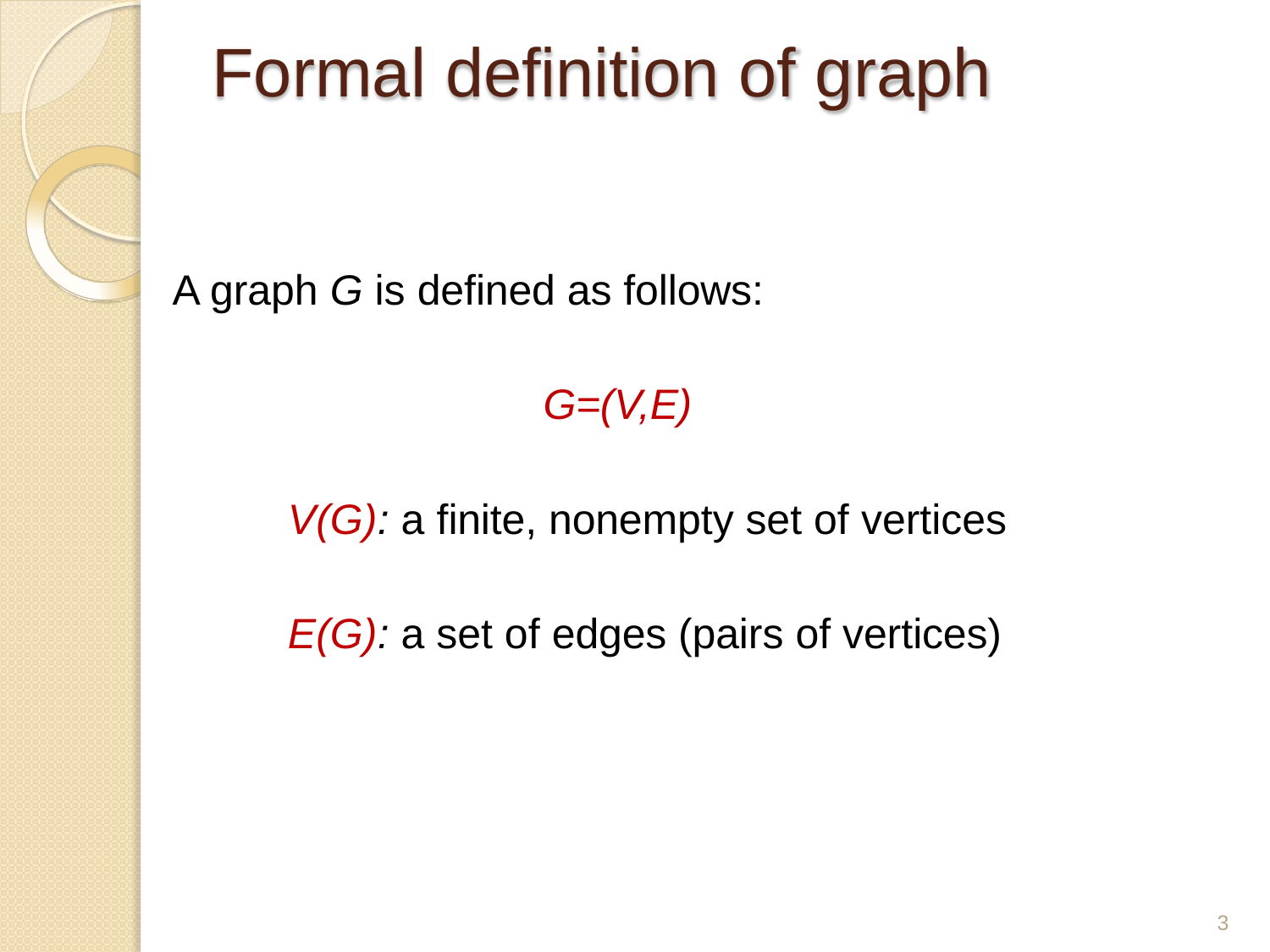

# Formal definition of graph
A graph G is defined as follows:

G=(V,E)

V(G): a finite, nonempty set of vertices

E(G): a set of edges (pairs of vertices)
3